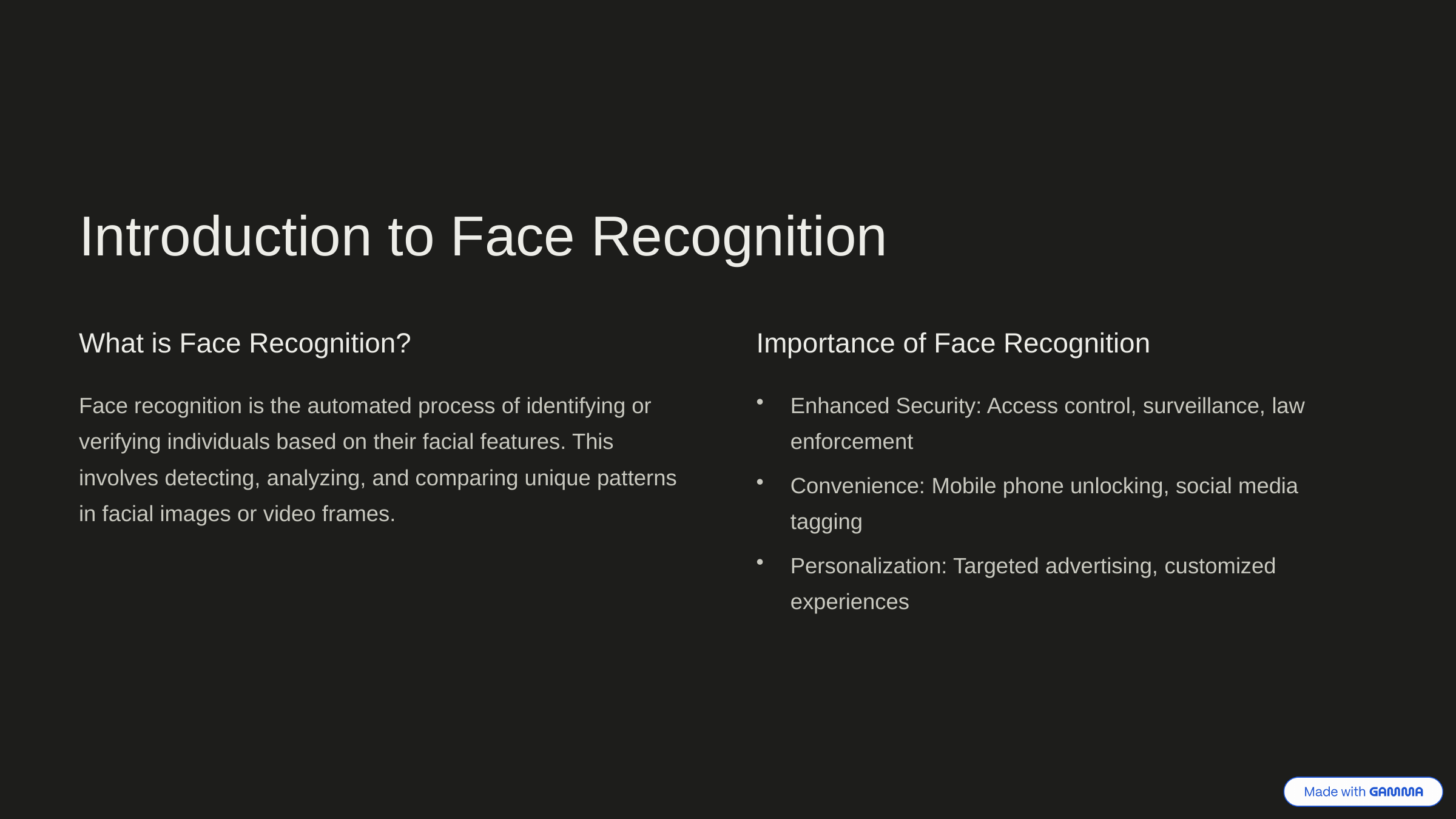

Introduction to Face Recognition
What is Face Recognition?
Importance of Face Recognition
Face recognition is the automated process of identifying or verifying individuals based on their facial features. This involves detecting, analyzing, and comparing unique patterns in facial images or video frames.
Enhanced Security: Access control, surveillance, law enforcement
Convenience: Mobile phone unlocking, social media tagging
Personalization: Targeted advertising, customized experiences